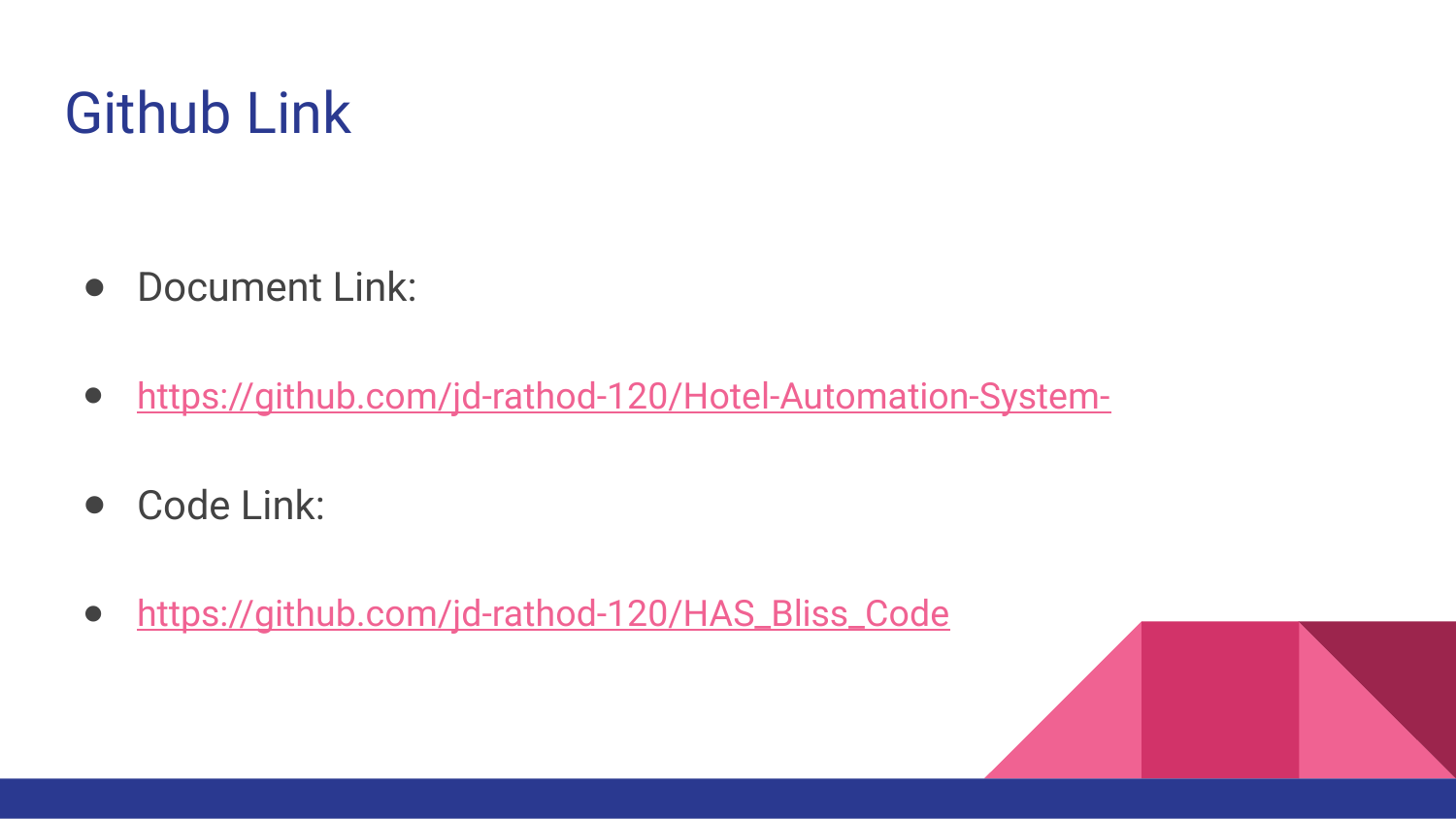

# Github Link

Document Link:

https://github.com/jd-rathod-120/Hotel-Automation-System-

Code Link:

https://github.com/jd-rathod-120/HAS_Bliss_Code